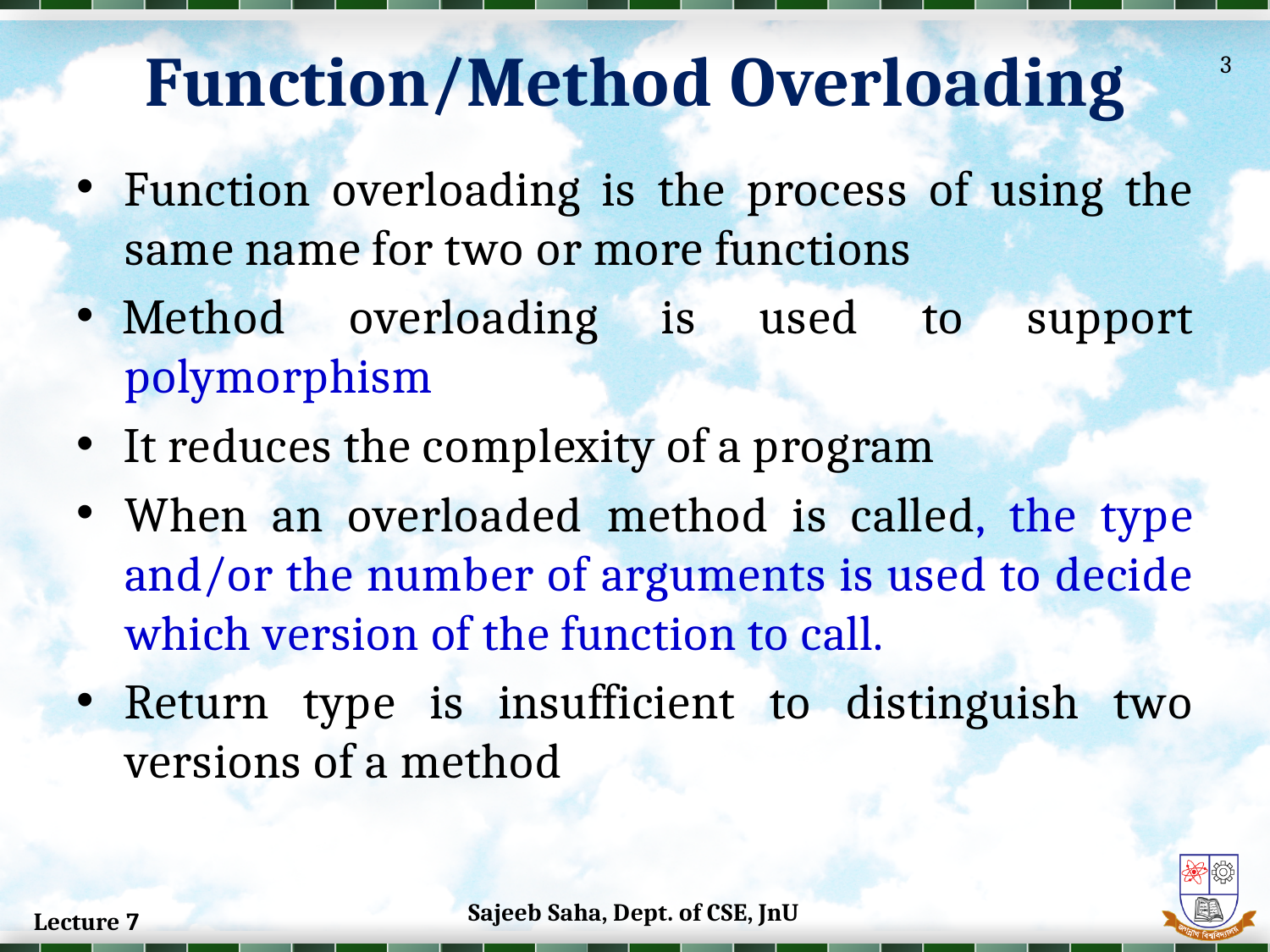

Function/Method Overloading
3
Function overloading is the process of using the same name for two or more functions
Method overloading is used to support polymorphism
It reduces the complexity of a program
When an overloaded method is called, the type and/or the number of arguments is used to decide which version of the function to call.
Return type is insufficient to distinguish two versions of a method
Sajeeb Saha, Dept. of CSE, JnU